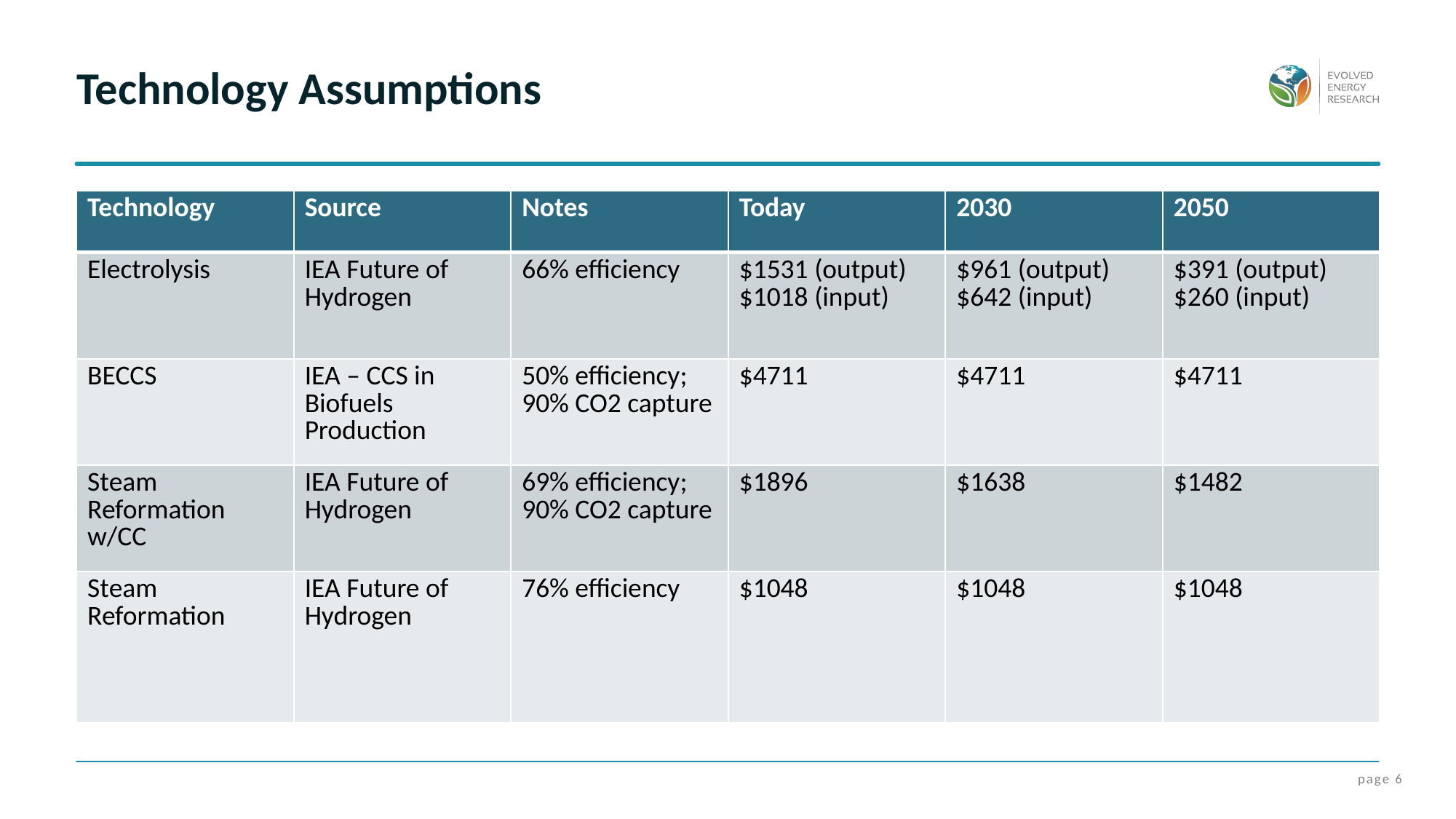

Technology Assumptions
| Technology | Source | Notes | Today | 2030 | 2050 |
| --- | --- | --- | --- | --- | --- |
| Electrolysis | IEA Future of Hydrogen | 66% efficiency | $1531 (output) $1018 (input) | $961 (output) $642 (input) | $391 (output) $260 (input) |
| BECCS | IEA – CCS in Biofuels Production | 50% efficiency; 90% CO2 capture | $4711 | $4711 | $4711 |
| Steam Reformation w/CC | IEA Future of Hydrogen | 69% efficiency; 90% CO2 capture | $1896 | $1638 | $1482 |
| Steam Reformation | IEA Future of Hydrogen | 76% efficiency | $1048 | $1048 | $1048 |